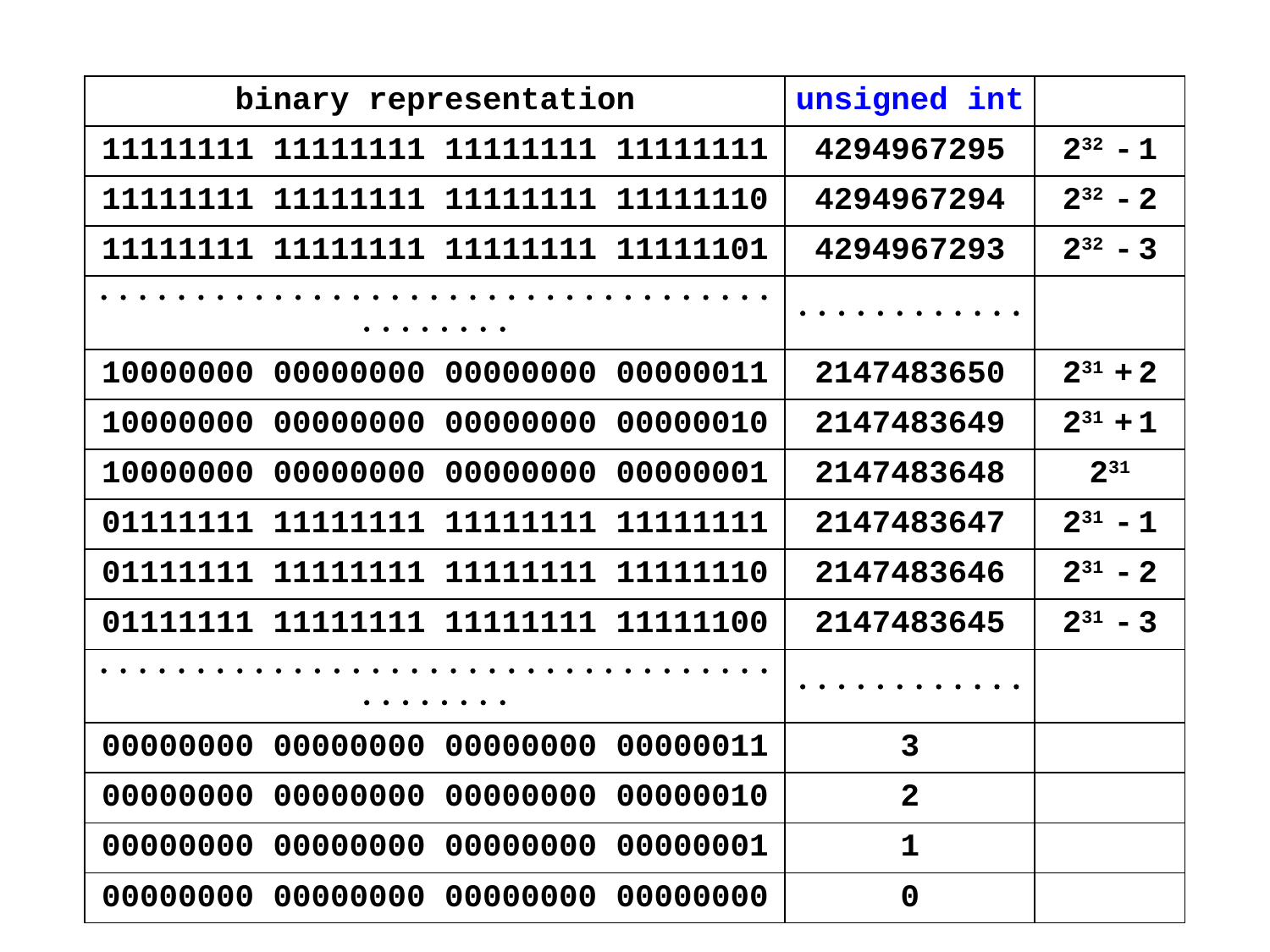

| binary representation | unsigned int |  |
| --- | --- | --- |
| 11111111 11111111 11111111 11111111 | 4294967295 | 232-1 |
| 11111111 11111111 11111111 11111110 | 4294967294 | 232-2 |
| 11111111 11111111 11111111 11111101 | 4294967293 | 232-3 |
| ⋅ ⋅ ⋅ ⋅ ⋅ ⋅ ⋅ ⋅ ⋅ ⋅ ⋅ ⋅ ⋅ ⋅ ⋅ ⋅ ⋅ ⋅ ⋅ ⋅ ⋅ ⋅ ⋅ ⋅ ⋅ ⋅ ⋅ ⋅ ⋅ ⋅ ⋅ ⋅ ⋅ ⋅ ⋅ ⋅ ⋅ ⋅ ⋅ ⋅ ⋅ ⋅ ⋅ | ⋅ ⋅ ⋅ ⋅ ⋅ ⋅ ⋅ ⋅ ⋅ ⋅ ⋅ ⋅ |  |
| 10000000 00000000 00000000 00000011 | 2147483650 | 231+2 |
| 10000000 00000000 00000000 00000010 | 2147483649 | 231+1 |
| 10000000 00000000 00000000 00000001 | 2147483648 | 231 |
| 01111111 11111111 11111111 11111111 | 2147483647 | 231-1 |
| 01111111 11111111 11111111 11111110 | 2147483646 | 231-2 |
| 01111111 11111111 11111111 11111100 | 2147483645 | 231-3 |
| ⋅ ⋅ ⋅ ⋅ ⋅ ⋅ ⋅ ⋅ ⋅ ⋅ ⋅ ⋅ ⋅ ⋅ ⋅ ⋅ ⋅ ⋅ ⋅ ⋅ ⋅ ⋅ ⋅ ⋅ ⋅ ⋅ ⋅ ⋅ ⋅ ⋅ ⋅ ⋅ ⋅ ⋅ ⋅ ⋅ ⋅ ⋅ ⋅ ⋅ ⋅ ⋅ ⋅ | ⋅ ⋅ ⋅ ⋅ ⋅ ⋅ ⋅ ⋅ ⋅ ⋅ ⋅ ⋅ |  |
| 00000000 00000000 00000000 00000011 | 3 |  |
| 00000000 00000000 00000000 00000010 | 2 |  |
| 00000000 00000000 00000000 00000001 | 1 |  |
| 00000000 00000000 00000000 00000000 | 0 |  |